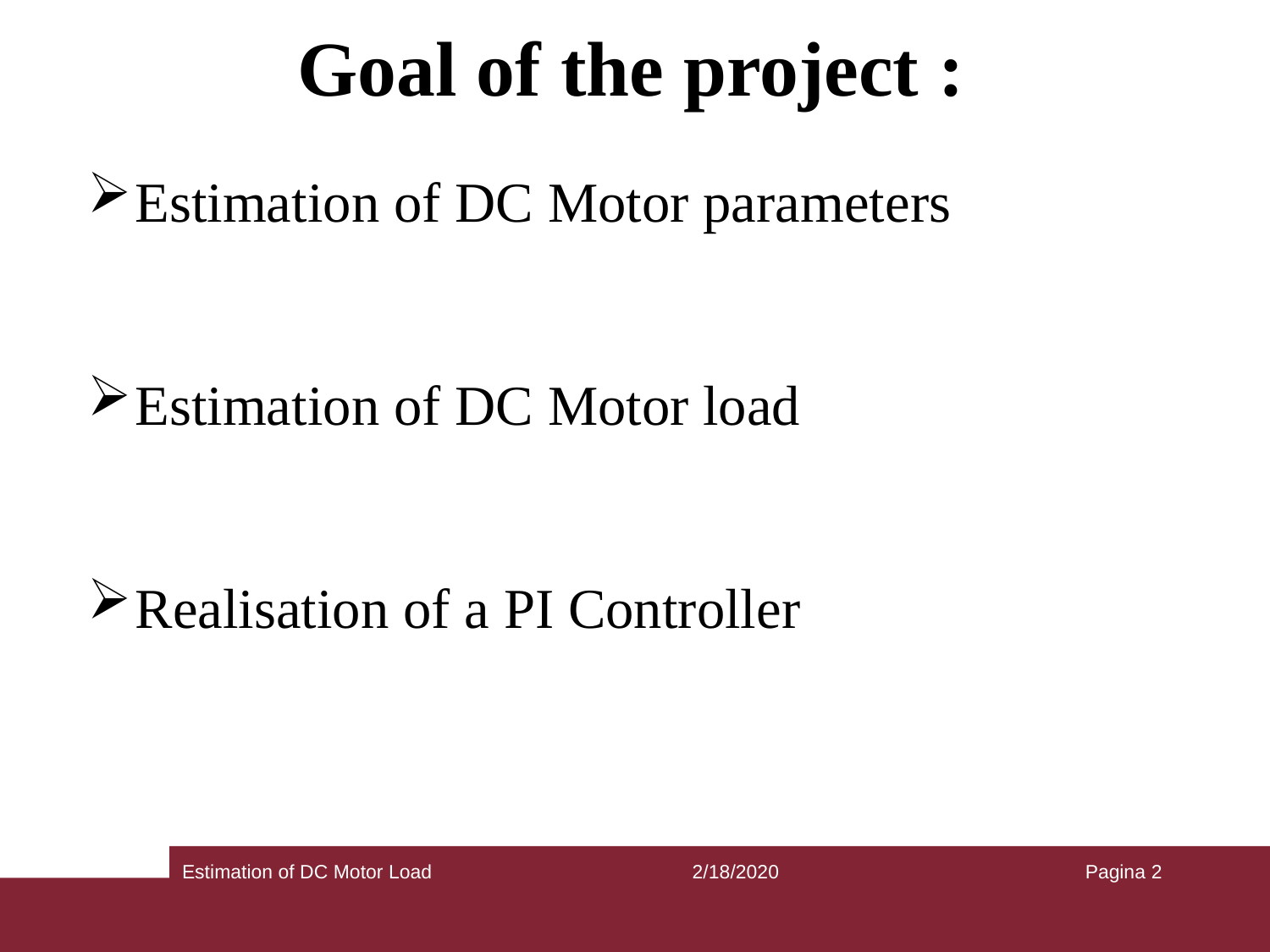

Goal of the project :

Estimation of DC Motor parameters

Estimation of DC Motor load

Realisation of a PI Controller

Estimation of DC Motor Load
2/18/2020
Pagina 2